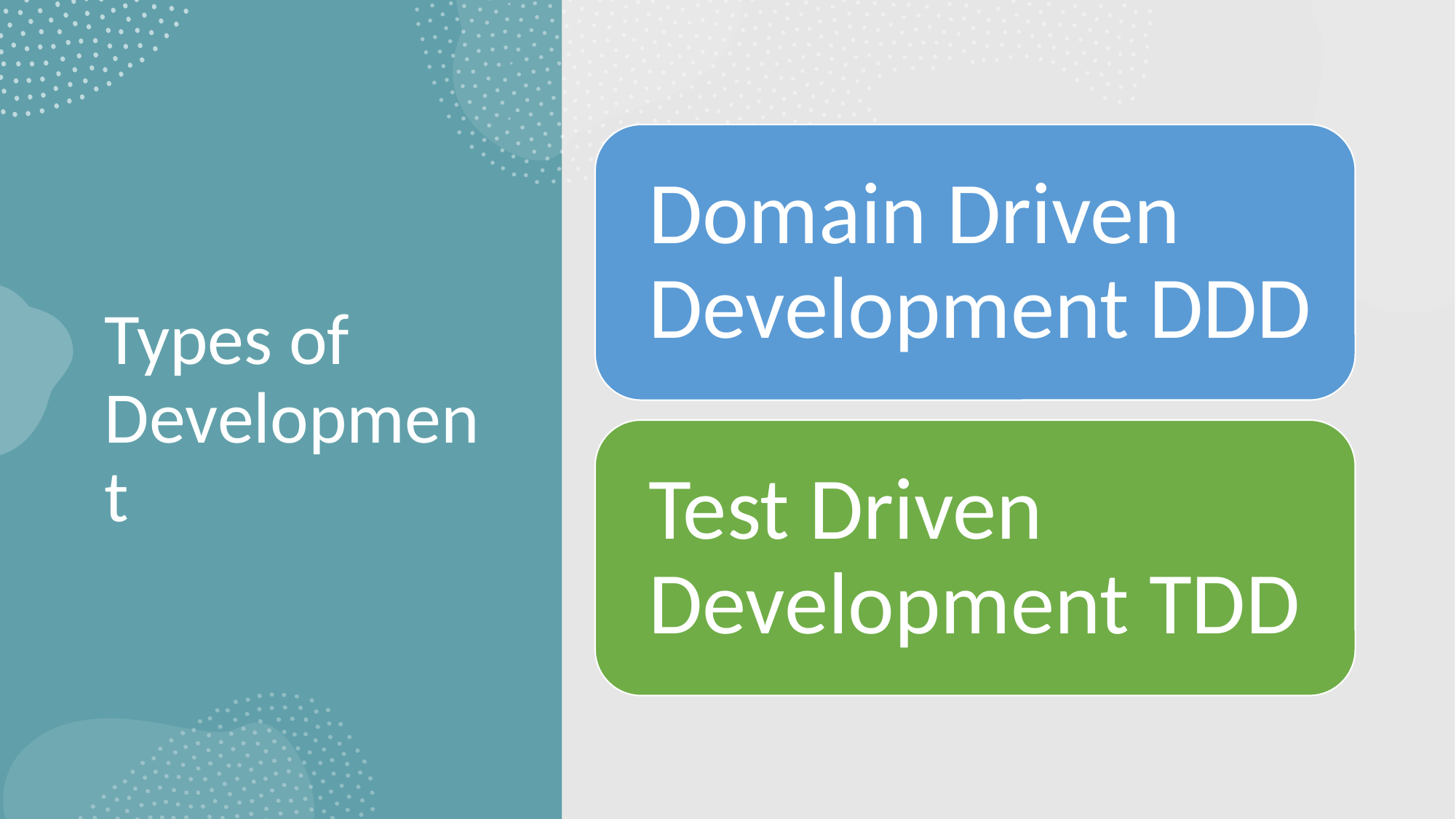

Domain Driven Development DDD
Test Driven Development TDD
# Types of Development